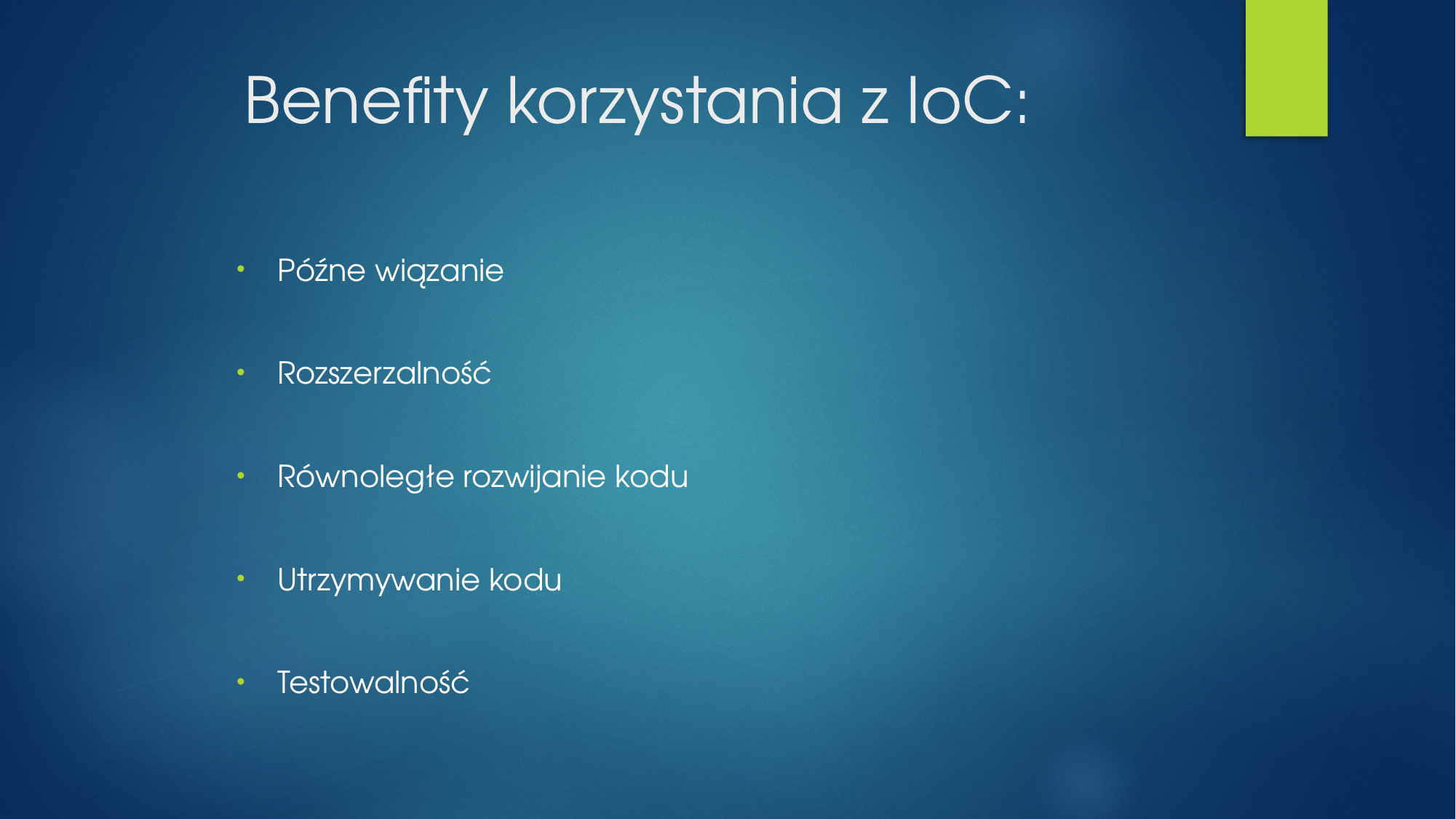

# Benefity korzystania z IoC:
Późne wiązanie

Rozszerzalność

Równoległe rozwijanie kodu

Utrzymywanie kodu

Testowalność